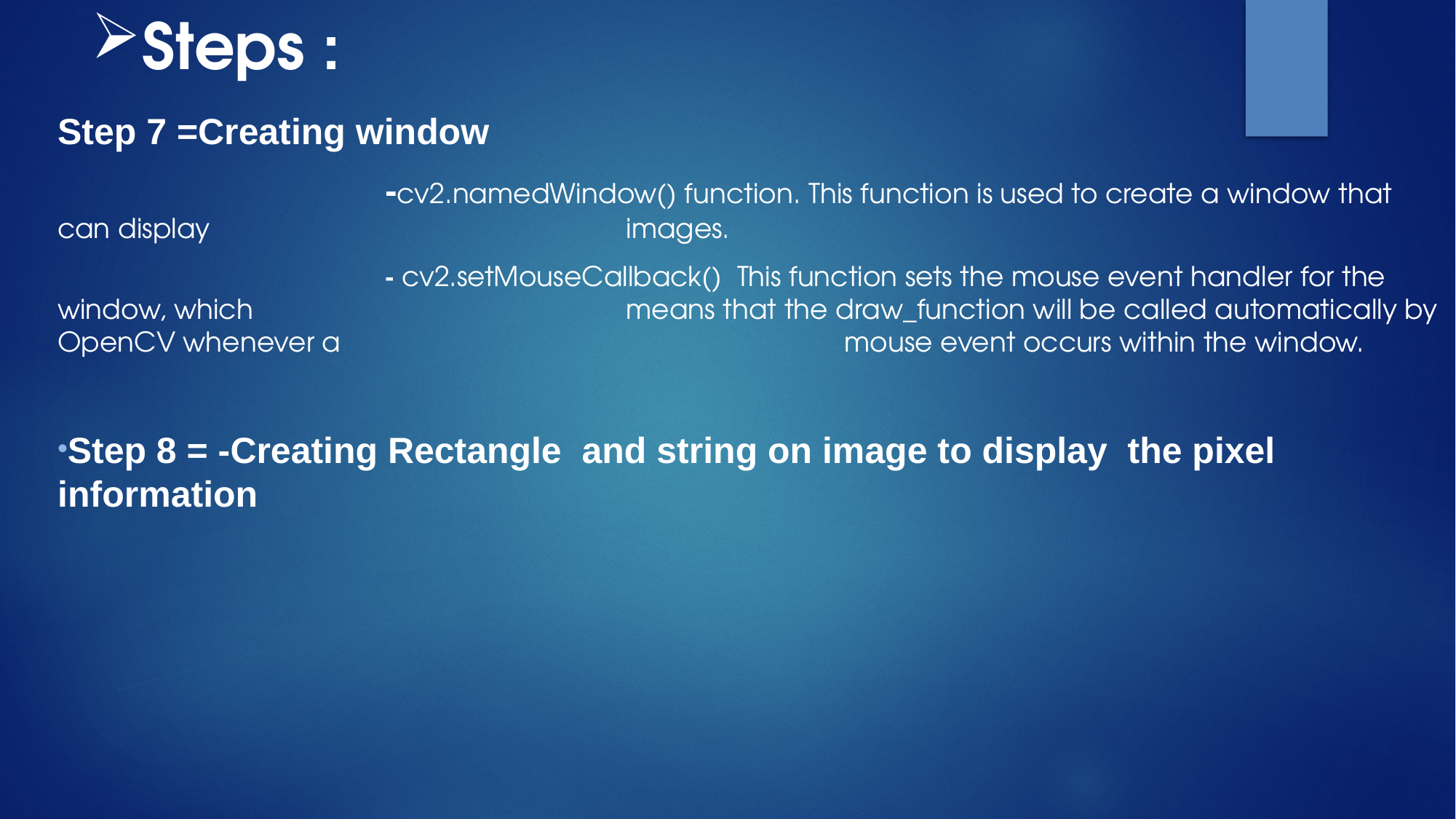

# Steps :
Step 7 =Creating window
			-cv2.namedWindow() function. This function is used to create a window that can display 				   images.
			- cv2.setMouseCallback()  This function sets the mouse event handler for the window, which   			   means that the draw_function will be called automatically by OpenCV whenever a 					   mouse event occurs within the window.

Step 8 = -Creating Rectangle  and string on image to display  the pixel information